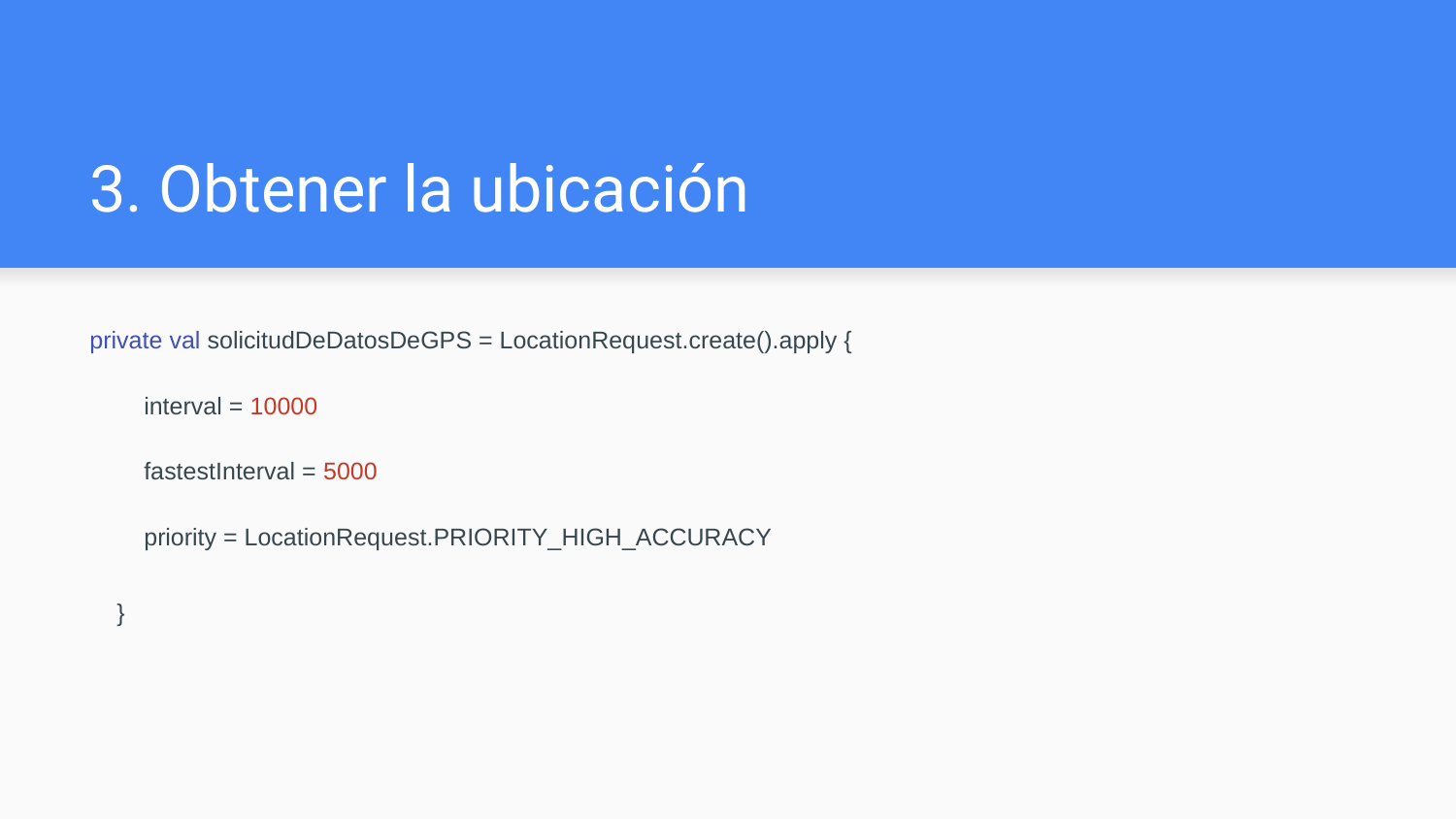

# 3. Obtener la ubicación
private val solicitudDeDatosDeGPS = LocationRequest.create().apply {
        interval = 10000
        fastestInterval = 5000
        priority = LocationRequest.PRIORITY_HIGH_ACCURACY
    }